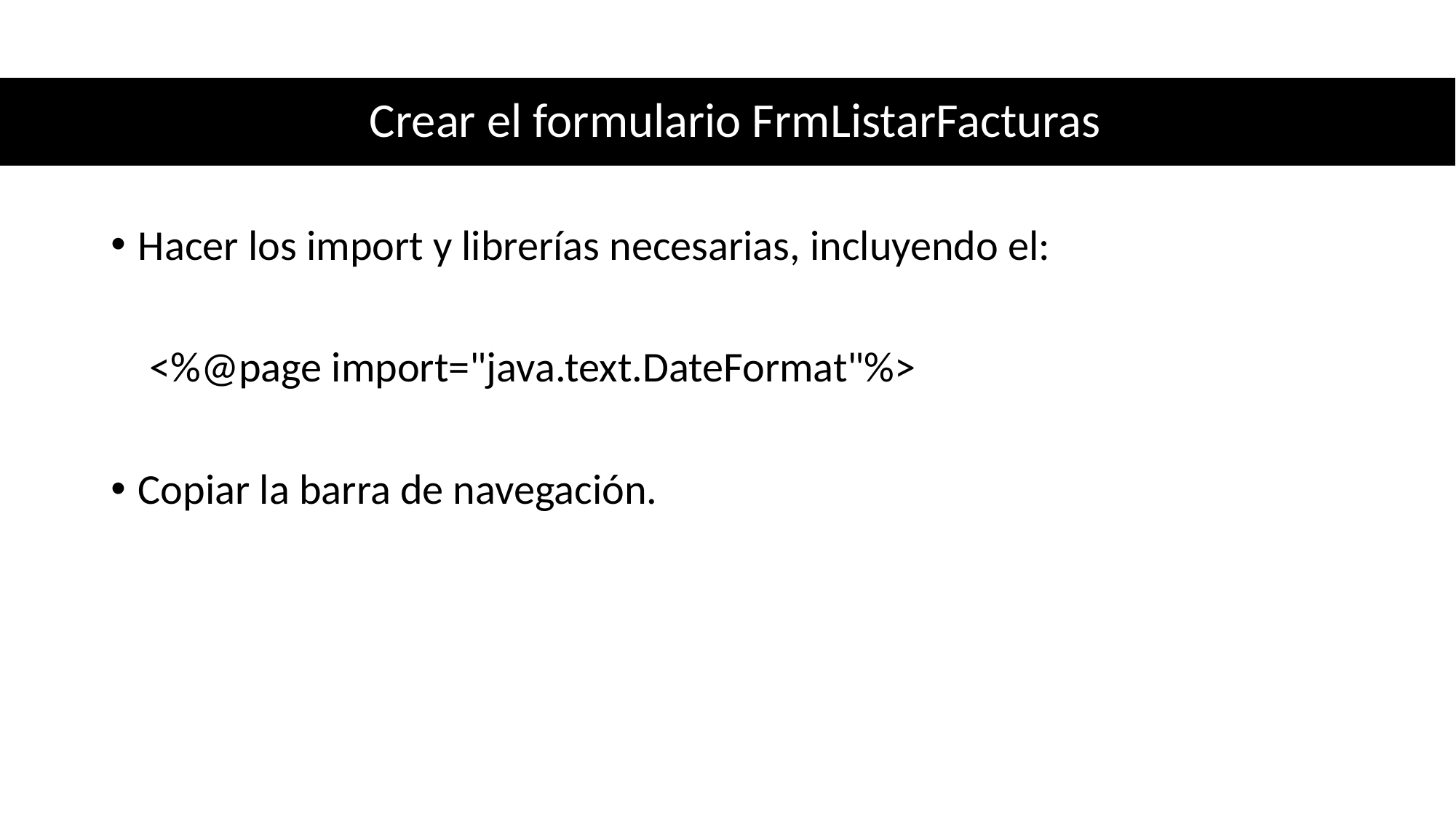

# Crear el formulario FrmListarFacturas

Hacer los import y librerías necesarias, incluyendo el:

    <%@page import="java.text.DateFormat"%>

Copiar la barra de navegación.